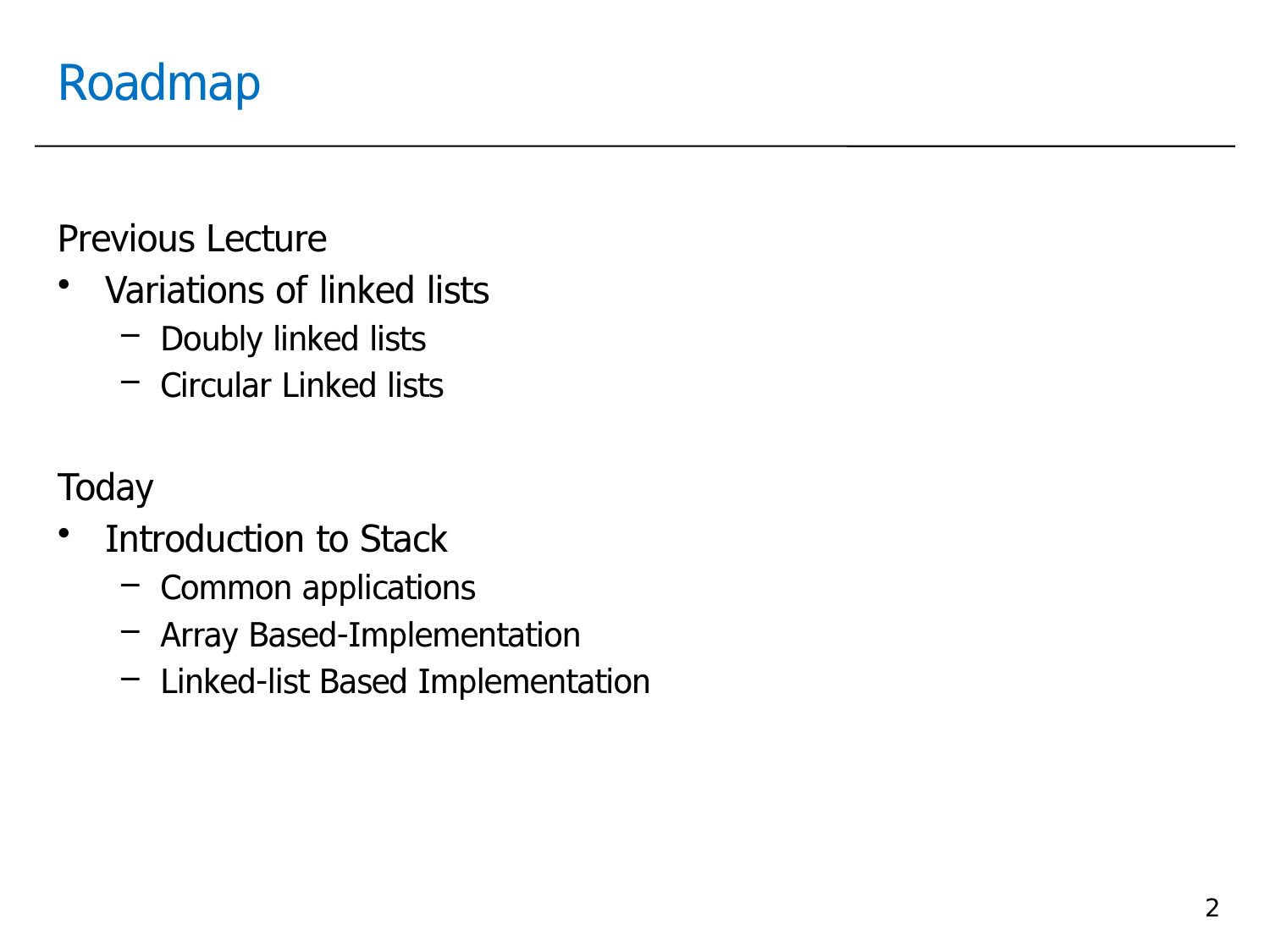

# Roadmap

Previous Lecture
Variations of linked lists
Doubly linked lists
Circular Linked lists

Today
Introduction to Stack
Common applications
Array Based-Implementation
Linked-list Based Implementation
2